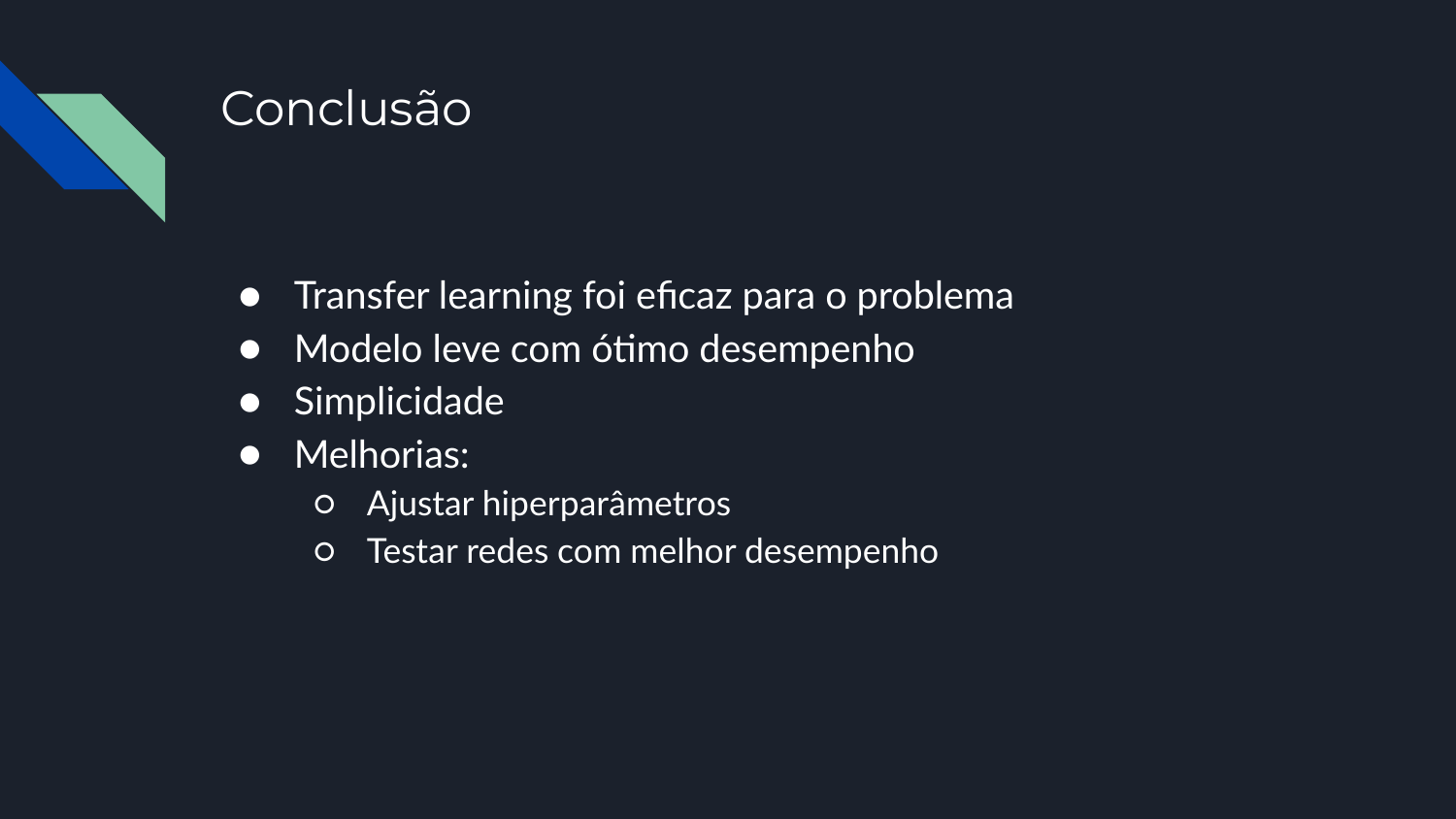

# Conclusão
Transfer learning foi eficaz para o problema
Modelo leve com ótimo desempenho
Simplicidade
Melhorias:
Ajustar hiperparâmetros
Testar redes com melhor desempenho